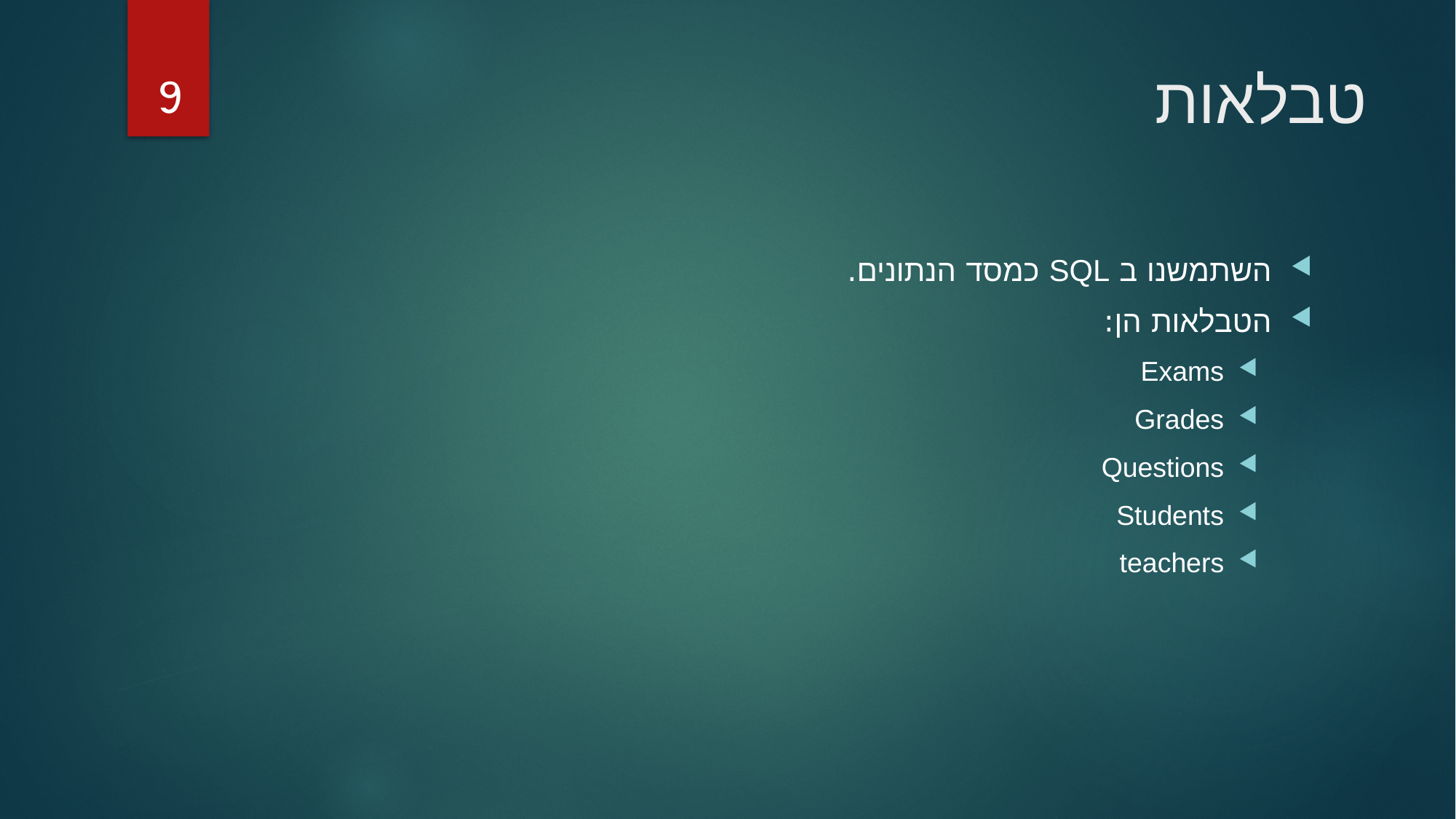

9
# טבלאות
השתמשנו ב SQL כמסד הנתונים.
הטבלאות הן:
Exams
Grades
Questions
Students
teachers